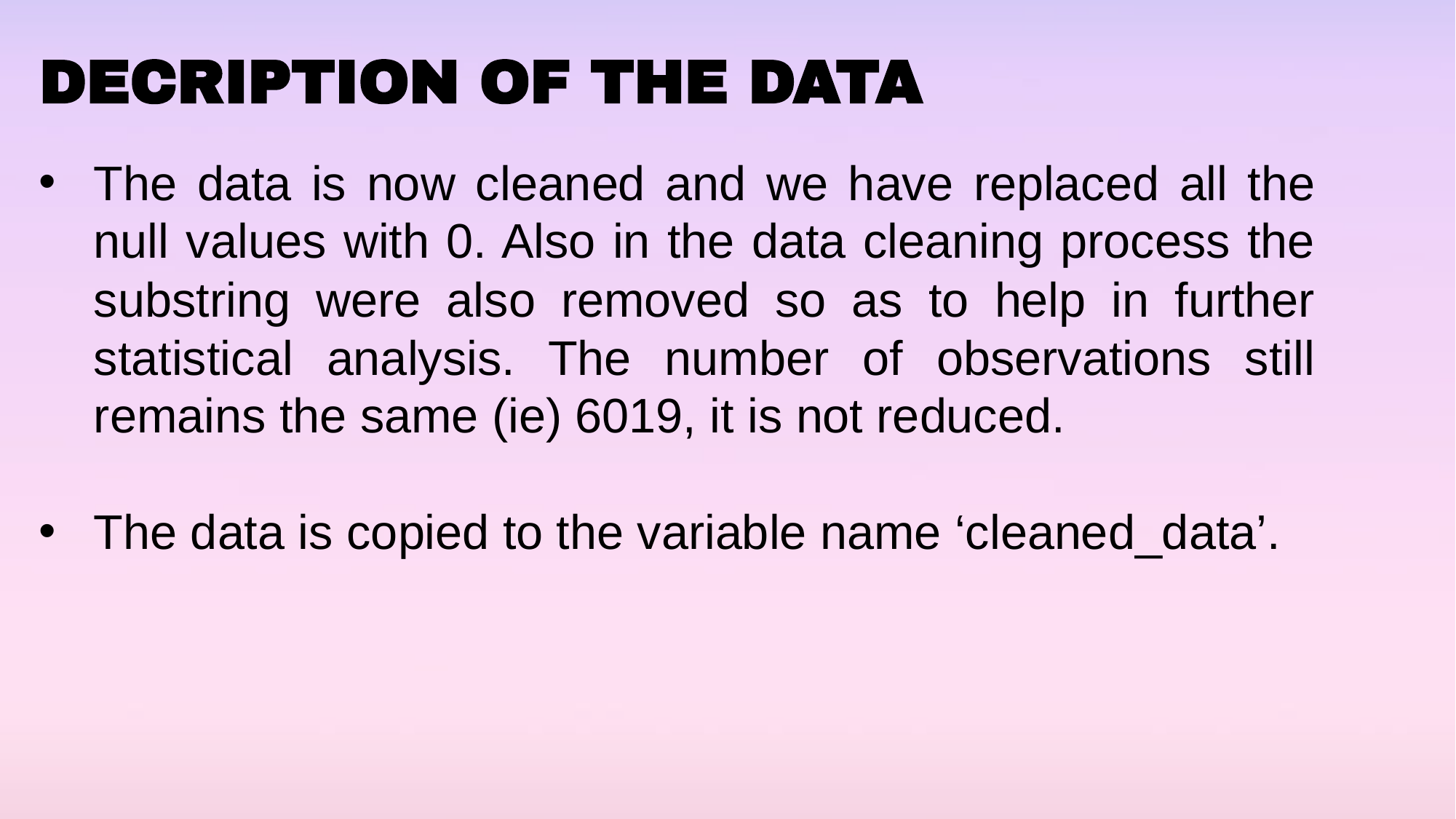

DECRIPTION OF THE DATA
The data is now cleaned and we have replaced all the null values with 0. Also in the data cleaning process the substring were also removed so as to help in further statistical analysis. The number of observations still remains the same (ie) 6019, it is not reduced.

The data is copied to the variable name ‘cleaned_data’.